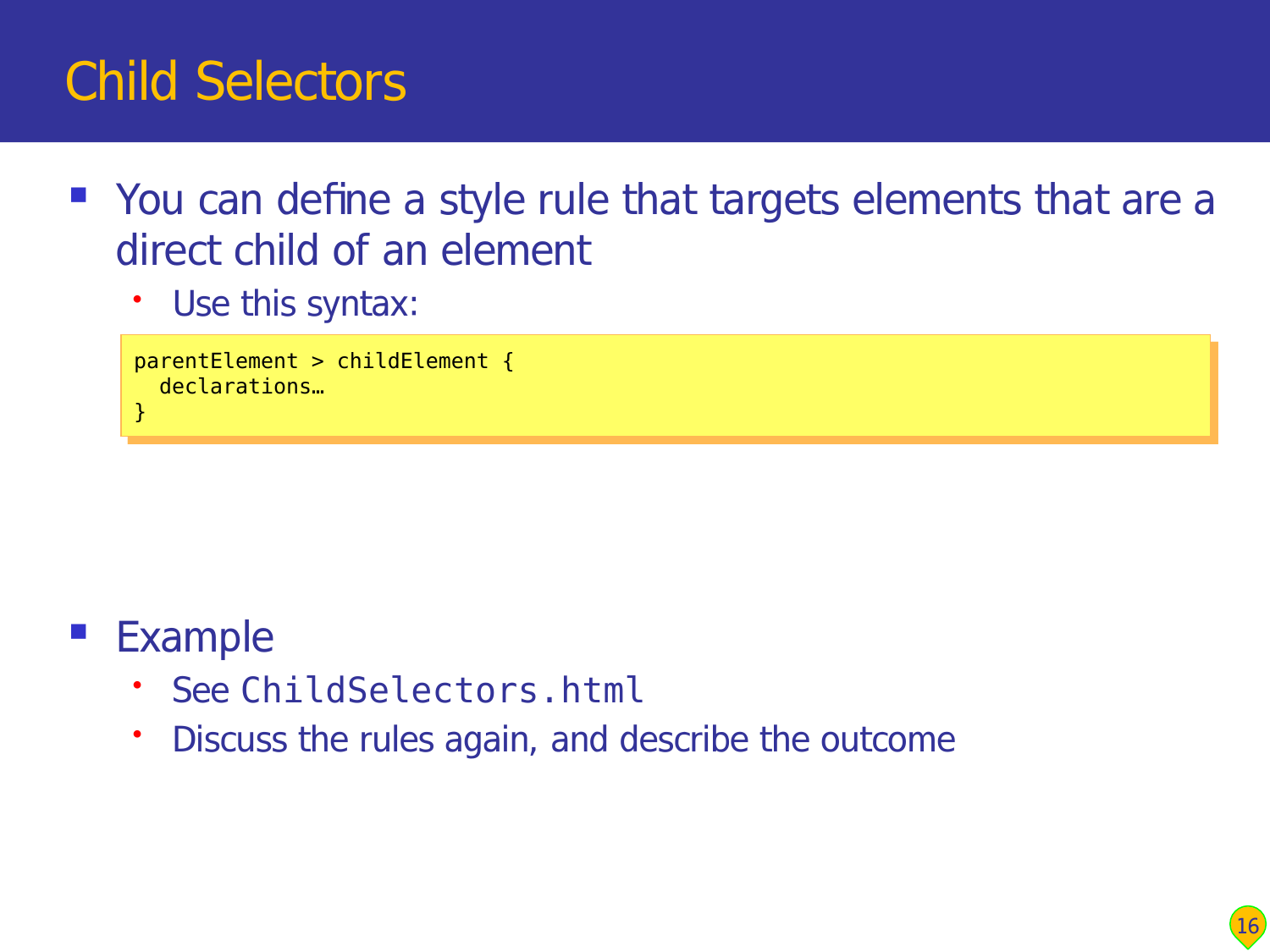

# Child Selectors
You can define a style rule that targets elements that are a direct child of an element
Use this syntax:

Example
See ChildSelectors.html
Discuss the rules again, and describe the outcome
parentElement > childElement {
  declarations…
}
16